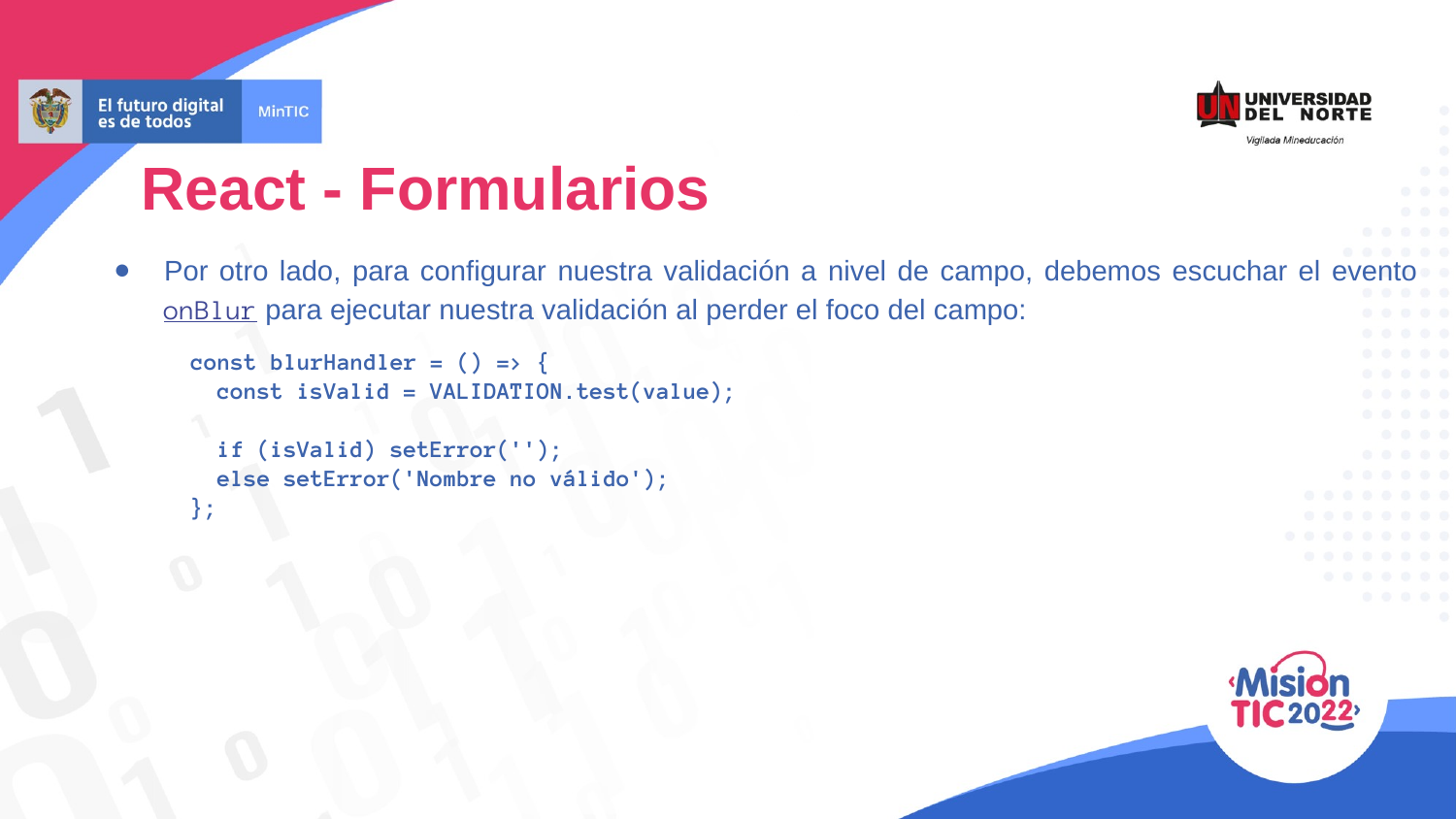

React - Formularios
Por otro lado, para configurar nuestra validación a nivel de campo, debemos escuchar el evento onBlur para ejecutar nuestra validación al perder el foco del campo:
  const blurHandler = () => {
    const isValid = VALIDATION.test(value);

    if (isValid) setError('');
    else setError('Nombre no válido');
  };